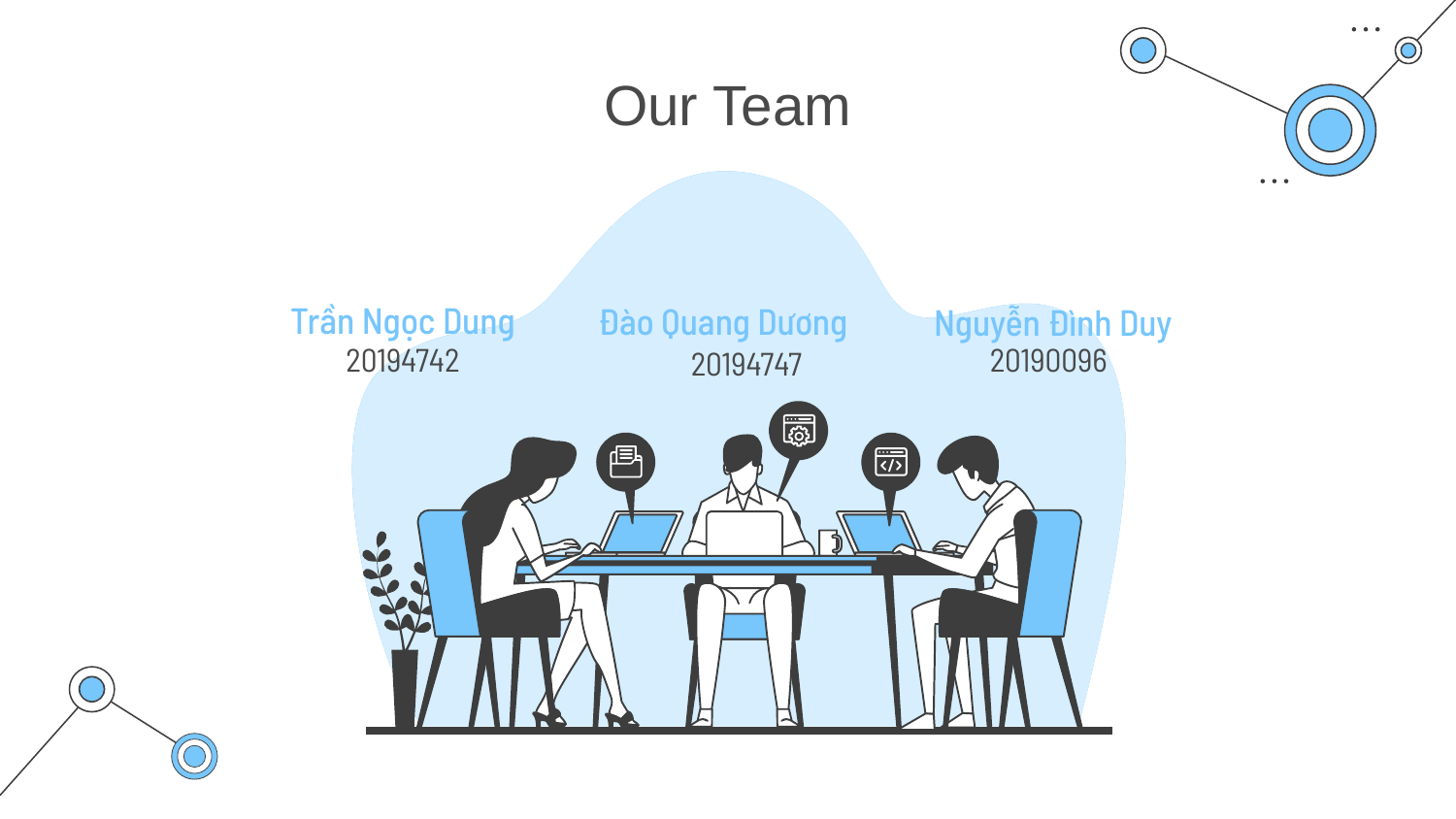

# Our Team

Trần Ngọc Dung
Đào Quang Dương
Nguyễn Đình Duy
20194742
20190096
20194747